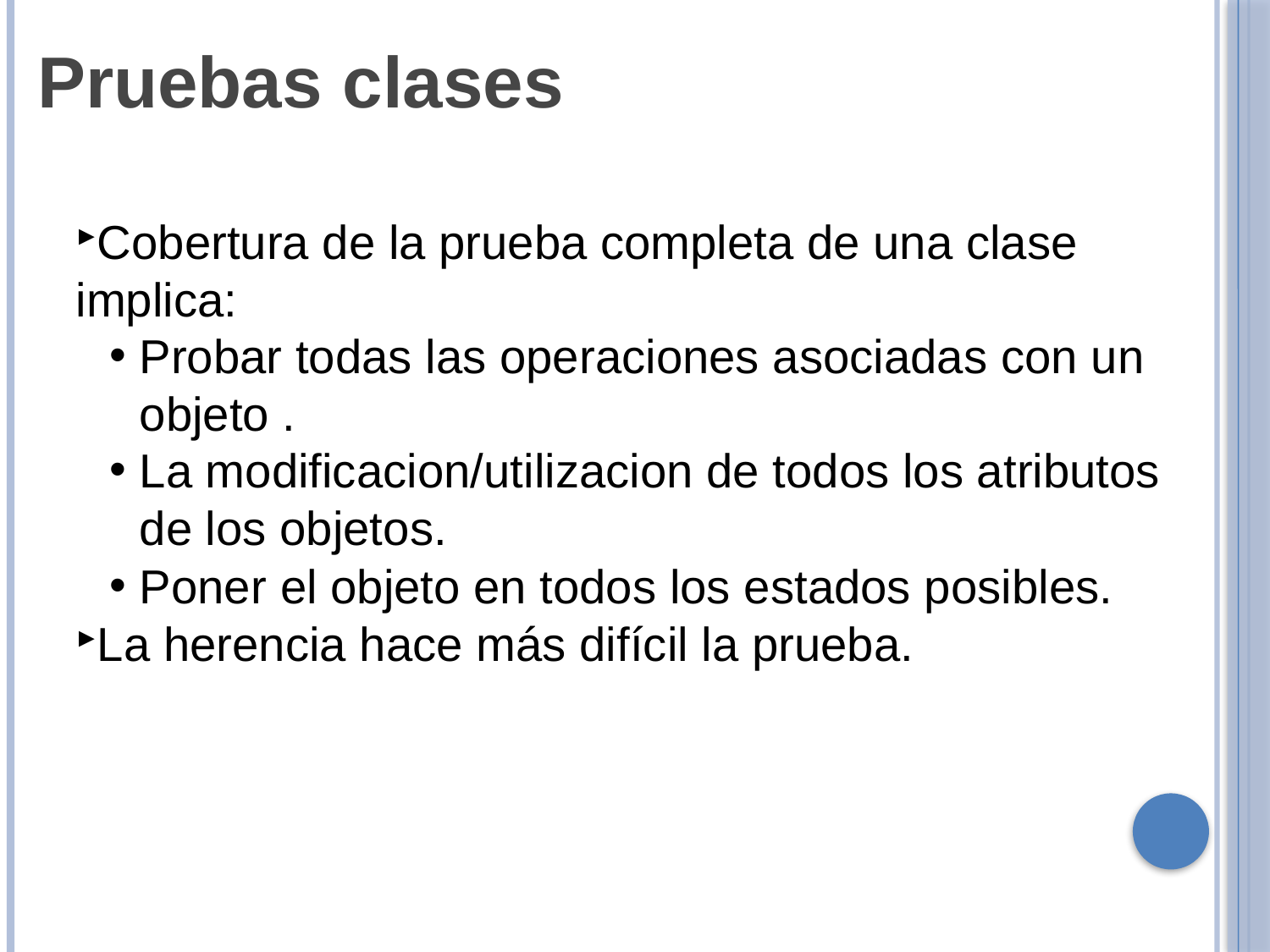

Pruebas clases
Cobertura de la prueba completa de una clase implica:
Probar todas las operaciones asociadas con un objeto .
La modificacion/utilizacion de todos los atributos de los objetos.
Poner el objeto en todos los estados posibles.
La herencia hace más difícil la prueba.